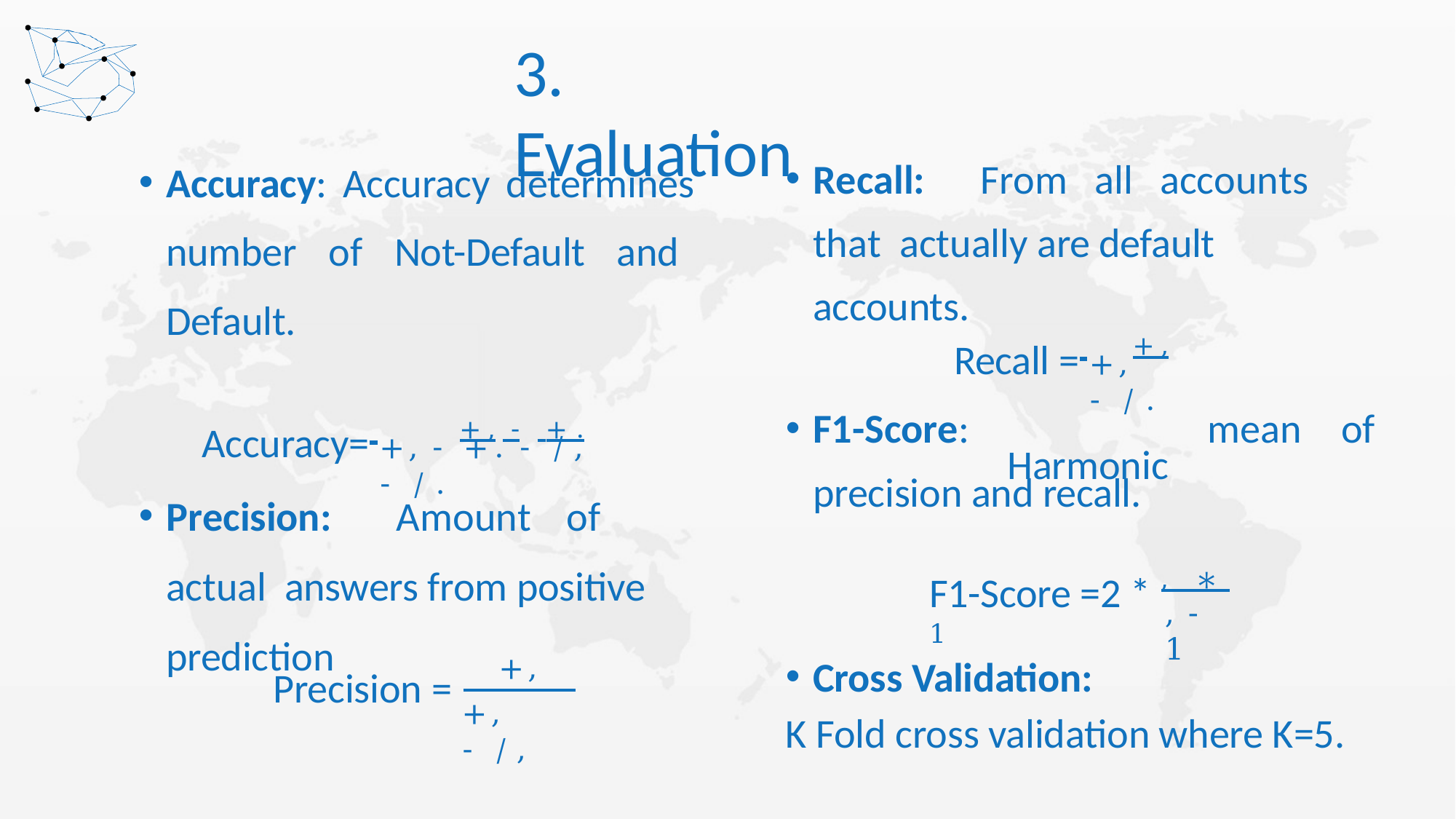

# 3. Evaluation
Accuracy: Accuracy determines  number of Not-Default and  Default.
Recall:	From	all	accounts	that  actually are default accounts.
Recall = 	+,
+, - /.
Harmonic
Accuracy= 	+, - +.
F1-Score:
mean	of
+, - +. - /, - /.
precision and recall.
Precision:	Amount	of	actual  answers from positive prediction
F1-Score =2 * , ∗ 1

,-1
Cross Validation:
K Fold cross validation where K=5.
+,
Precision =

+, - /,